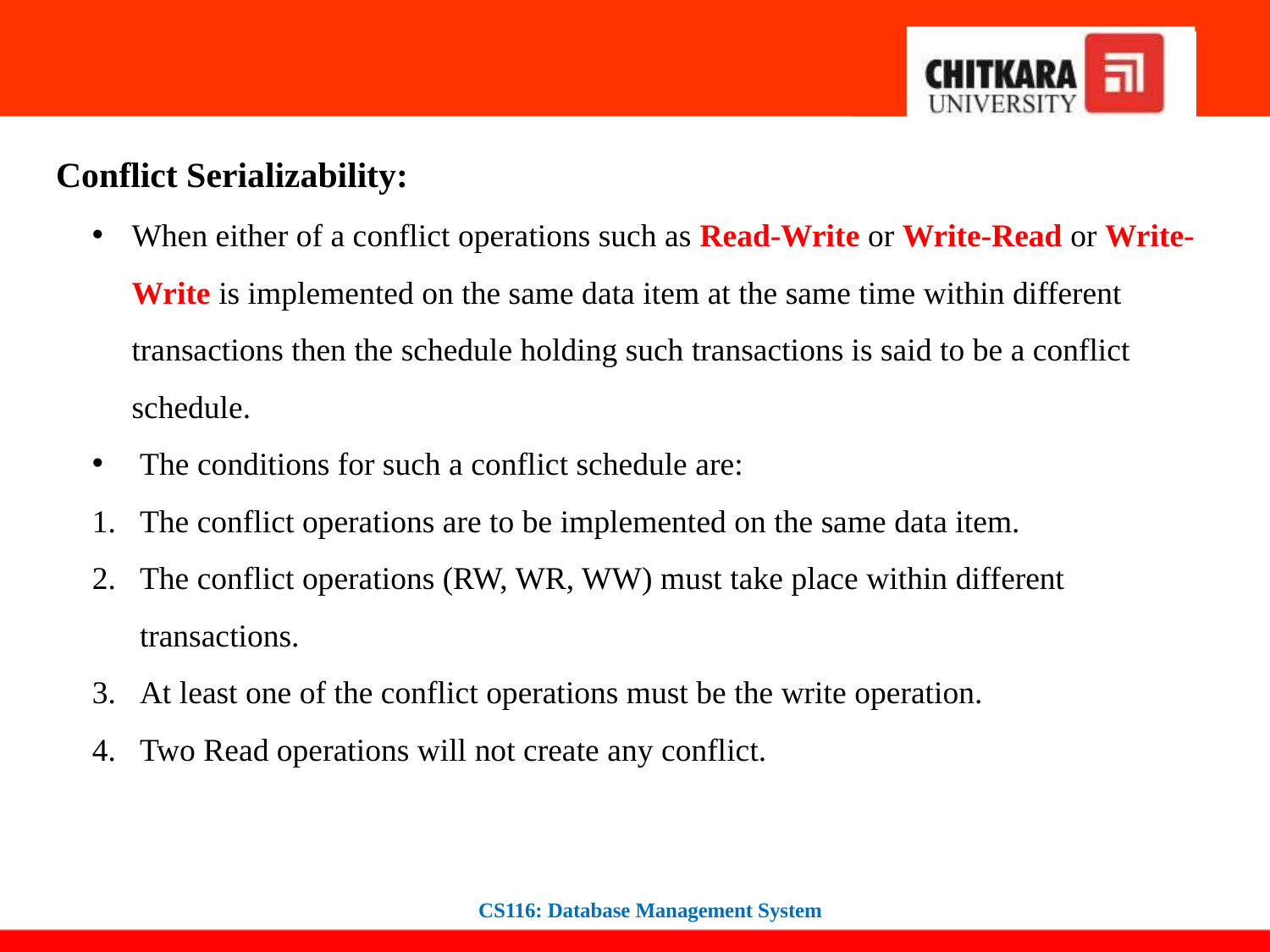

#
Conflict Serializability:
When either of a conflict operations such as Read-Write or Write-Read or Write-Write is implemented on the same data item at the same time within different transactions then the schedule holding such transactions is said to be a conflict schedule.
 The conditions for such a conflict schedule are:
The conflict operations are to be implemented on the same data item.
The conflict operations (RW, WR, WW) must take place within different transactions.
At least one of the conflict operations must be the write operation.
Two Read operations will not create any conflict.
CS116: Database Management System